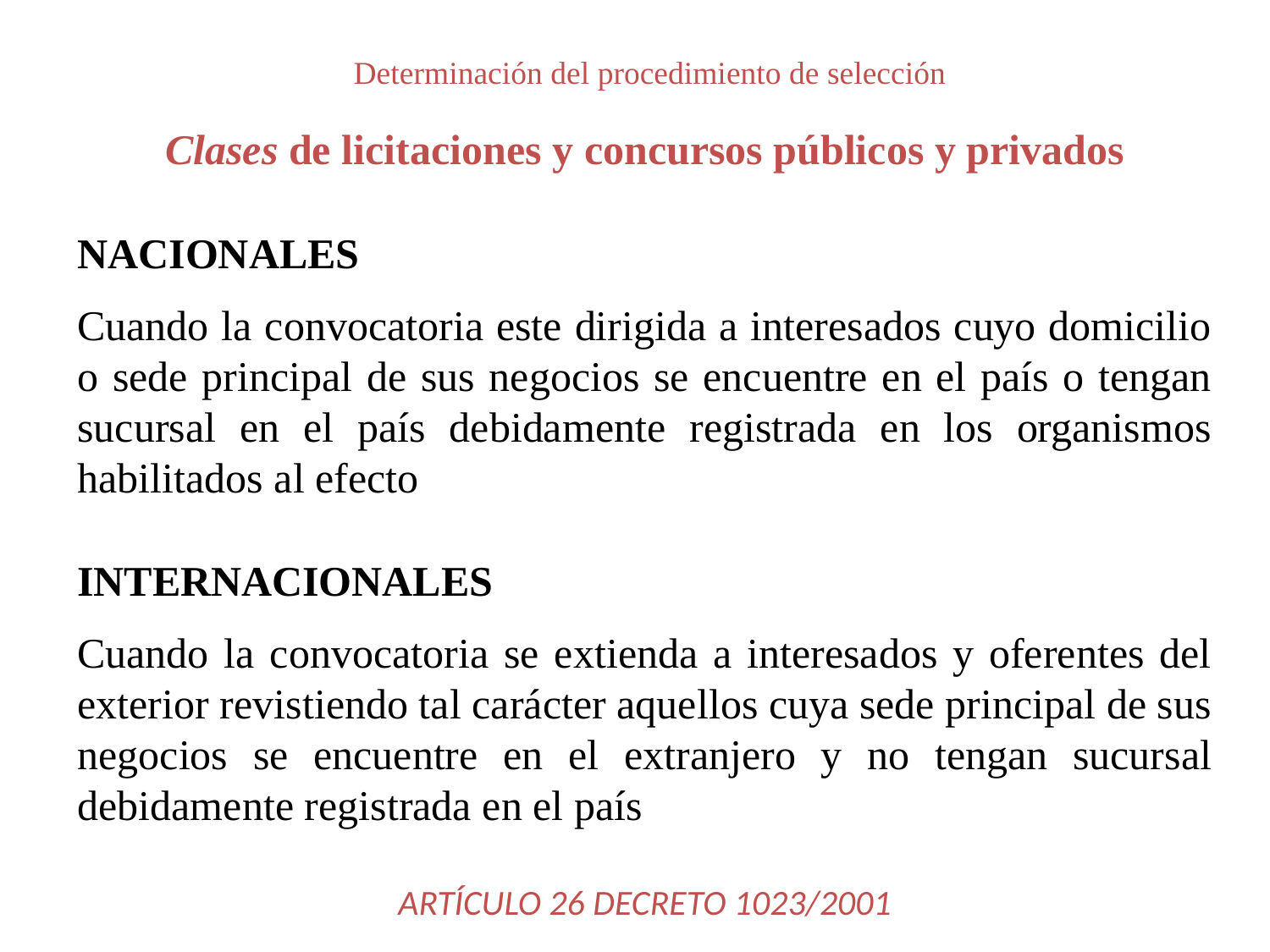

Determinación del procedimiento de selección
Clases de licitaciones y concursos públicos y privados
NACIONALES
Cuando la convocatoria este dirigida a interesados cuyo domicilio o sede principal de sus negocios se encuentre en el país o tengan sucursal en el país debidamente registrada en los organismos habilitados al efecto
INTERNACIONALES
Cuando la convocatoria se extienda a interesados y oferentes del exterior revistiendo tal carácter aquellos cuya sede principal de sus negocios se encuentre en el extranjero y no tengan sucursal debidamente registrada en el país

ARTÍCULO 26 DECRETO 1023/2001